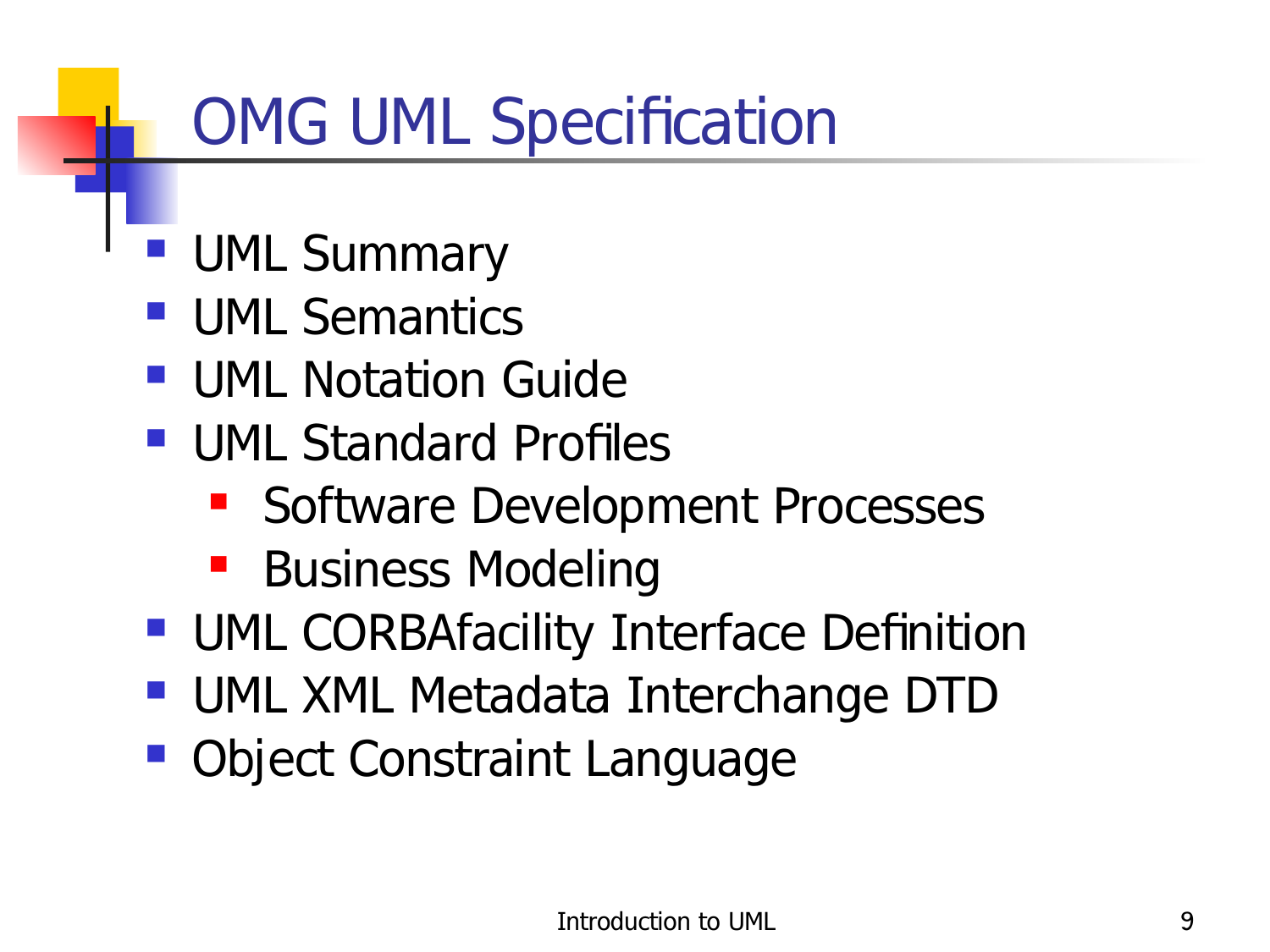

# OMG UML Specification
UML Summary
UML Semantics
UML Notation Guide
UML Standard Profiles
 Software Development Processes
 Business Modeling
UML CORBAfacility Interface Definition
UML XML Metadata Interchange DTD
Object Constraint Language
Introduction to UML
9